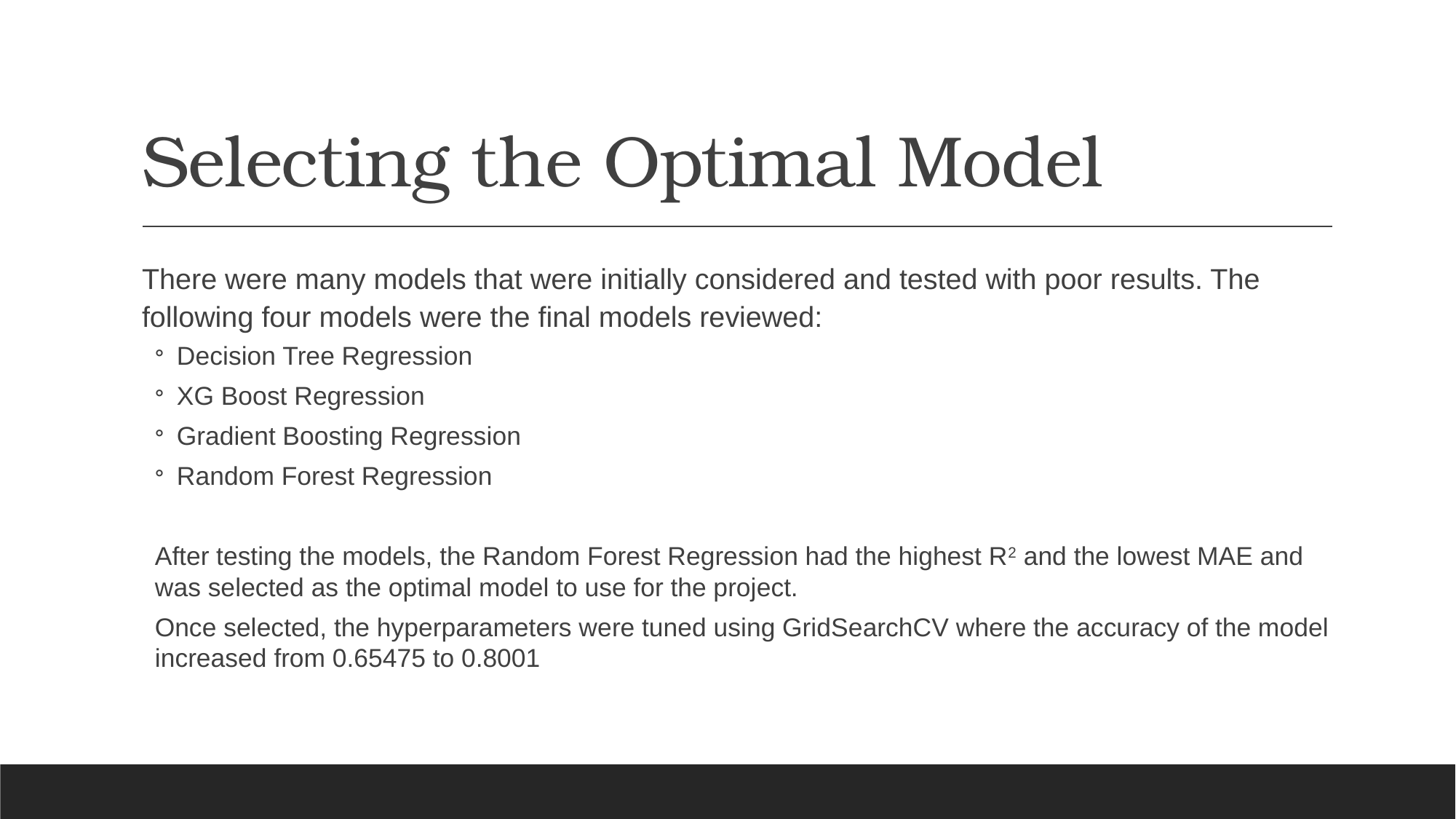

# Selecting the Optimal Model
There were many models that were initially considered and tested with poor results. The following four models were the final models reviewed:
Decision Tree Regression
XG Boost Regression
Gradient Boosting Regression
Random Forest Regression

After testing the models, the Random Forest Regression had the highest R2 and the lowest MAE and was selected as the optimal model to use for the project.
Once selected, the hyperparameters were tuned using GridSearchCV where the accuracy of the model increased from 0.65475 to 0.8001